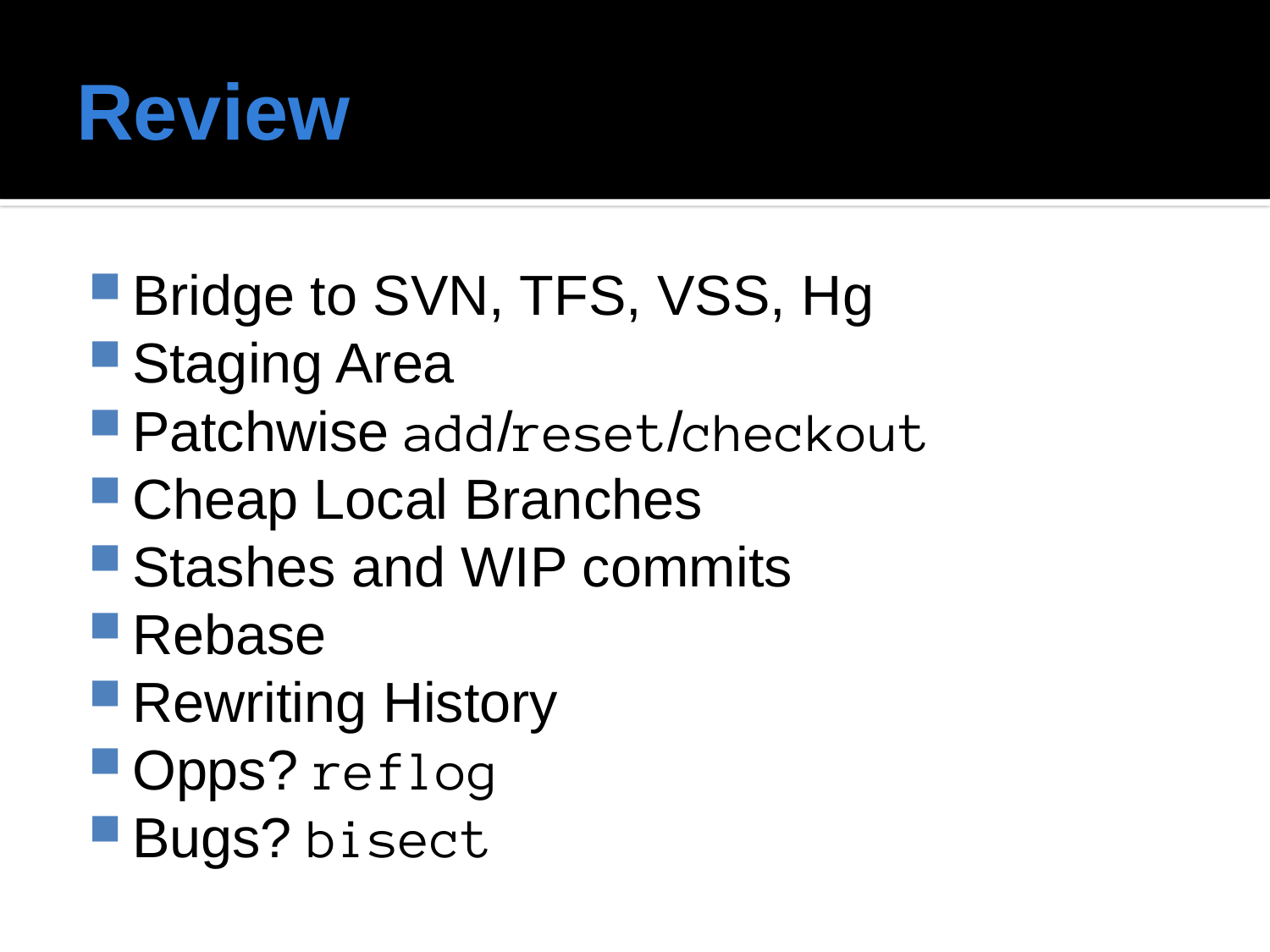

# Review
Bridge to SVN, TFS, VSS, Hg
Staging Area
Patchwise add/reset/checkout
Cheap Local Branches
Stashes and WIP commits
Rebase
Rewriting History
Opps? reflog
Bugs? bisect